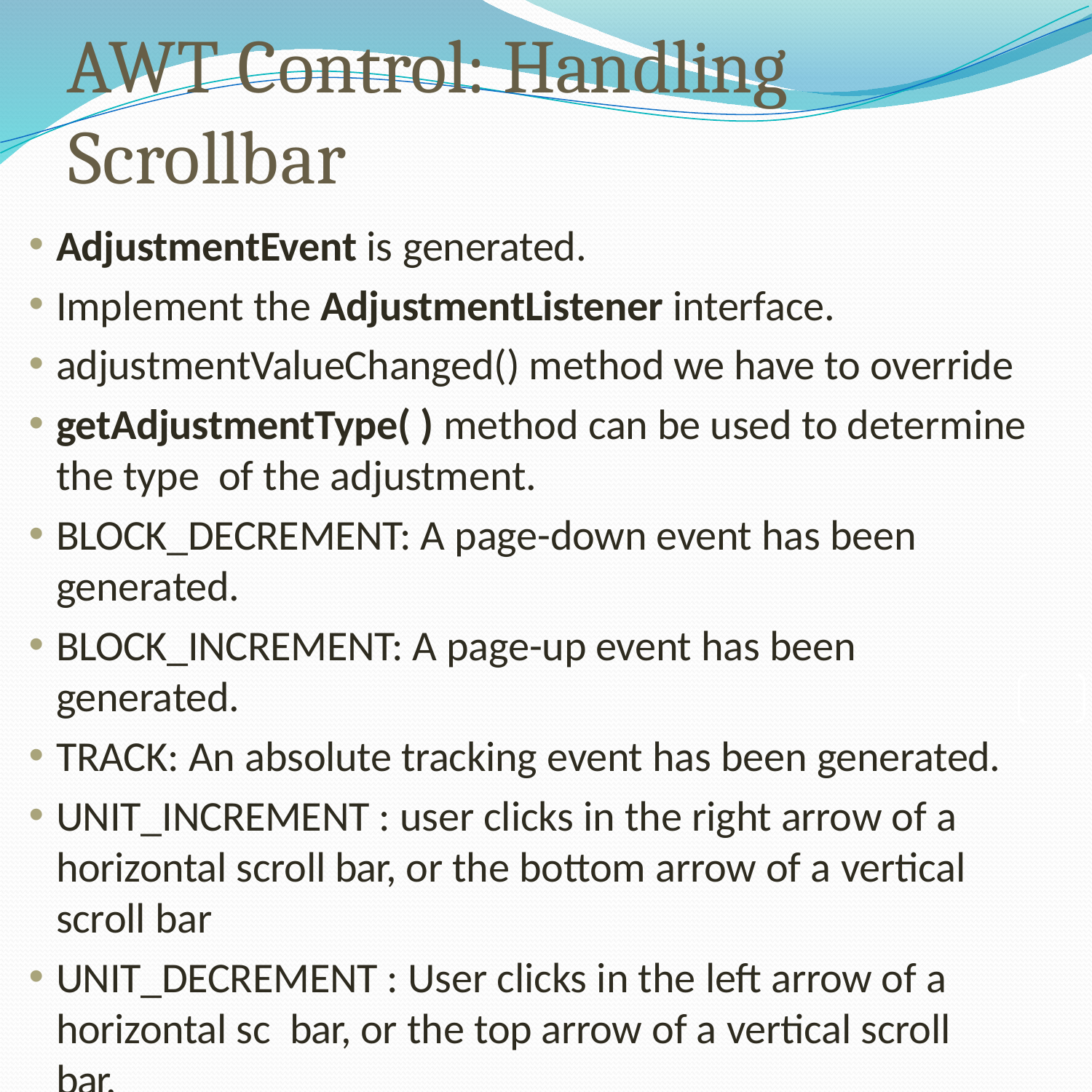

# AWT Control: Handling
Scrollbar
AdjustmentEvent is generated.
Implement the AdjustmentListener interface.
adjustmentValueChanged() method we have to override
getAdjustmentType( ) method can be used to determine the type  of the adjustment.
BLOCK_DECREMENT: A page-down event has been generated.
BLOCK_INCREMENT: A page-up event has been generated.
TRACK: An absolute tracking event has been generated.
UNIT_INCREMENT : user clicks in the right arrow of a horizontal scroll bar, or the bottom arrow of a vertical scroll bar
UNIT_DECREMENT : User clicks in the left arrow of a horizontal sc  bar, or the top arrow of a vertical scroll bar.